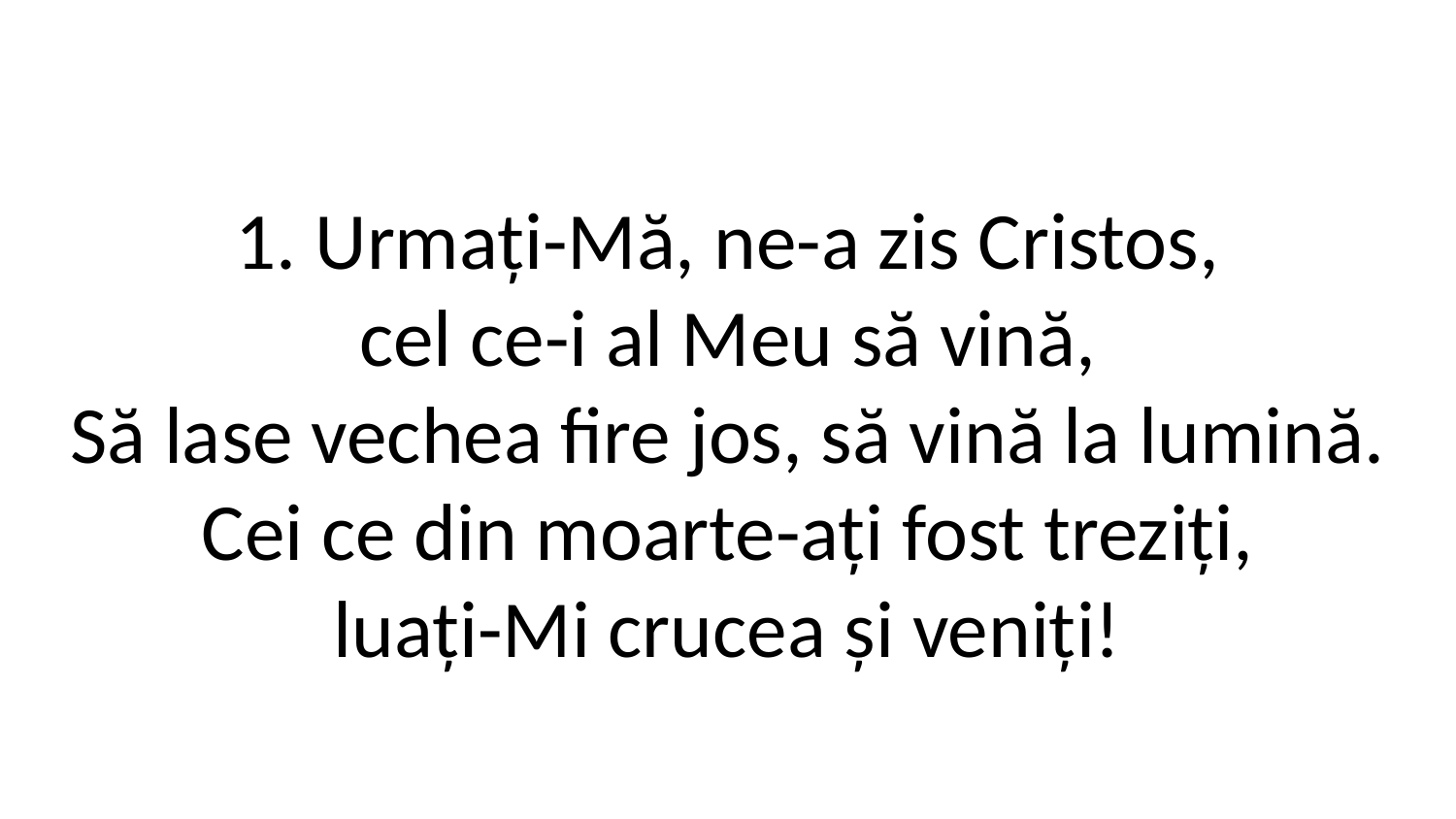

1. Urmați-Mă, ne-a zis Cristos,
cel ce-i al Meu să vină,
Să lase vechea fire jos, să vină la lumină.
Cei ce din moarte-ați fost treziți,
luați-Mi crucea și veniți!